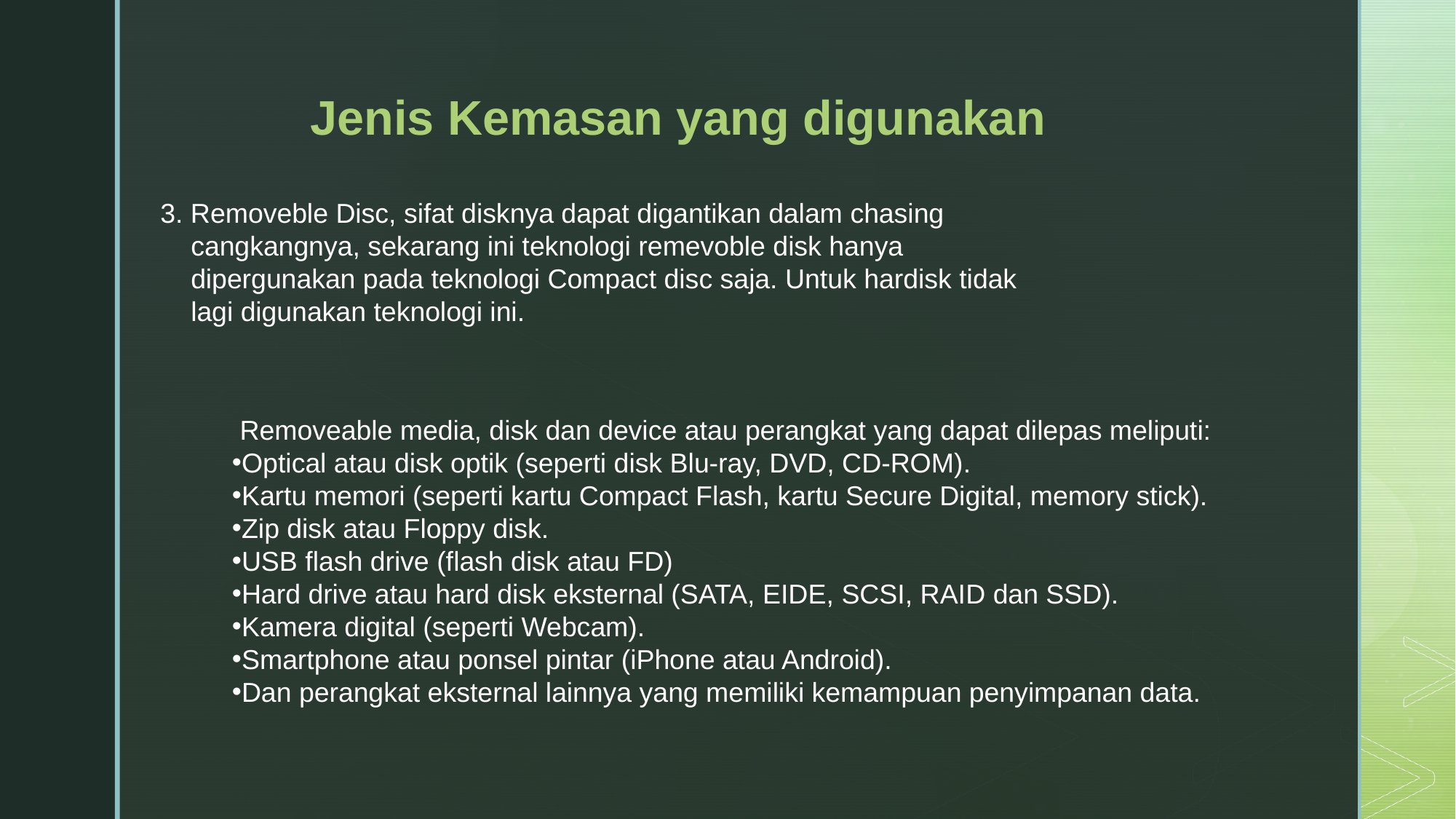

Jenis Kemasan yang digunakan
3. Removeble Disc, sifat disknya dapat digantikan dalam chasing
    cangkangnya, sekarang ini teknologi remevoble disk hanya
    dipergunakan pada teknologi Compact disc saja. Untuk hardisk tidak
    lagi digunakan teknologi ini.
 Removeable media, disk dan device atau perangkat yang dapat dilepas meliputi:
Optical atau disk optik (seperti disk Blu-ray, DVD, CD-ROM).
Kartu memori (seperti kartu Compact Flash, kartu Secure Digital, memory stick).
Zip disk atau Floppy disk.
USB flash drive (flash disk atau FD)
Hard drive atau hard disk eksternal (SATA, EIDE, SCSI, RAID dan SSD).
Kamera digital (seperti Webcam).
Smartphone atau ponsel pintar (iPhone atau Android).
Dan perangkat eksternal lainnya yang memiliki kemampuan penyimpanan data.